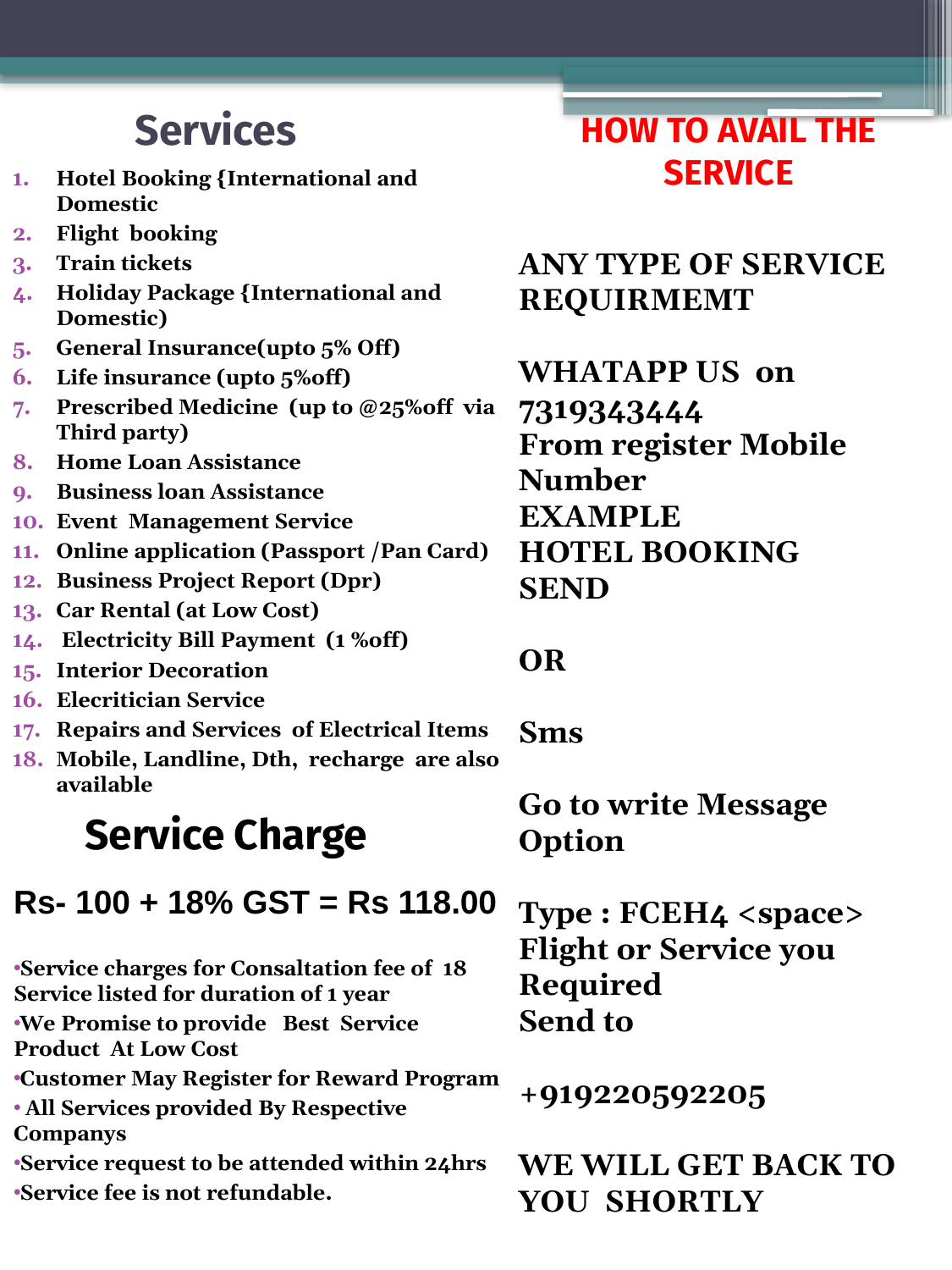

# Services
HOW TO AVAIL THE SERVICE
Hotel Booking {International and Domestic
Flight  booking
Train tickets
Holiday Package {International and Domestic)
General Insurance(upto 5% Off)
Life insurance (upto 5%off)
Prescribed Medicine  (up to @25%off  via Third party)
Home Loan Assistance
Business loan Assistance
Event  Management Service
Online application (Passport /Pan Card)
Business Project Report (Dpr)
Car Rental (at Low Cost)
 Electricity Bill Payment  (1 %off)
Interior Decoration
Elecritician Service
Repairs and Services  of Electrical Items
Mobile, Landline, Dth,  recharge  are also available

Rs- 100 + 18% GST = Rs 118.00

Service charges for Consaltation fee of  18 Service listed for duration of 1 year
We Promise to provide   Best  Service Product  At Low Cost
Customer May Register for Reward Program
 All Services provided By Respective  Companys
Service request to be attended within 24hrs
Service fee is not refundable.

ANY TYPE OF SERVICE REQUIRMEMT

WHATAPP US  on  7319343444
From register Mobile Number
EXAMPLE
HOTEL BOOKING
SEND

OR

Sms

Go to write Message Option

Type : FCEH4 <space> Flight or Service you Required
Send to

+919220592205

WE WILL GET BACK TO YOU  SHORTLY

Service Charge